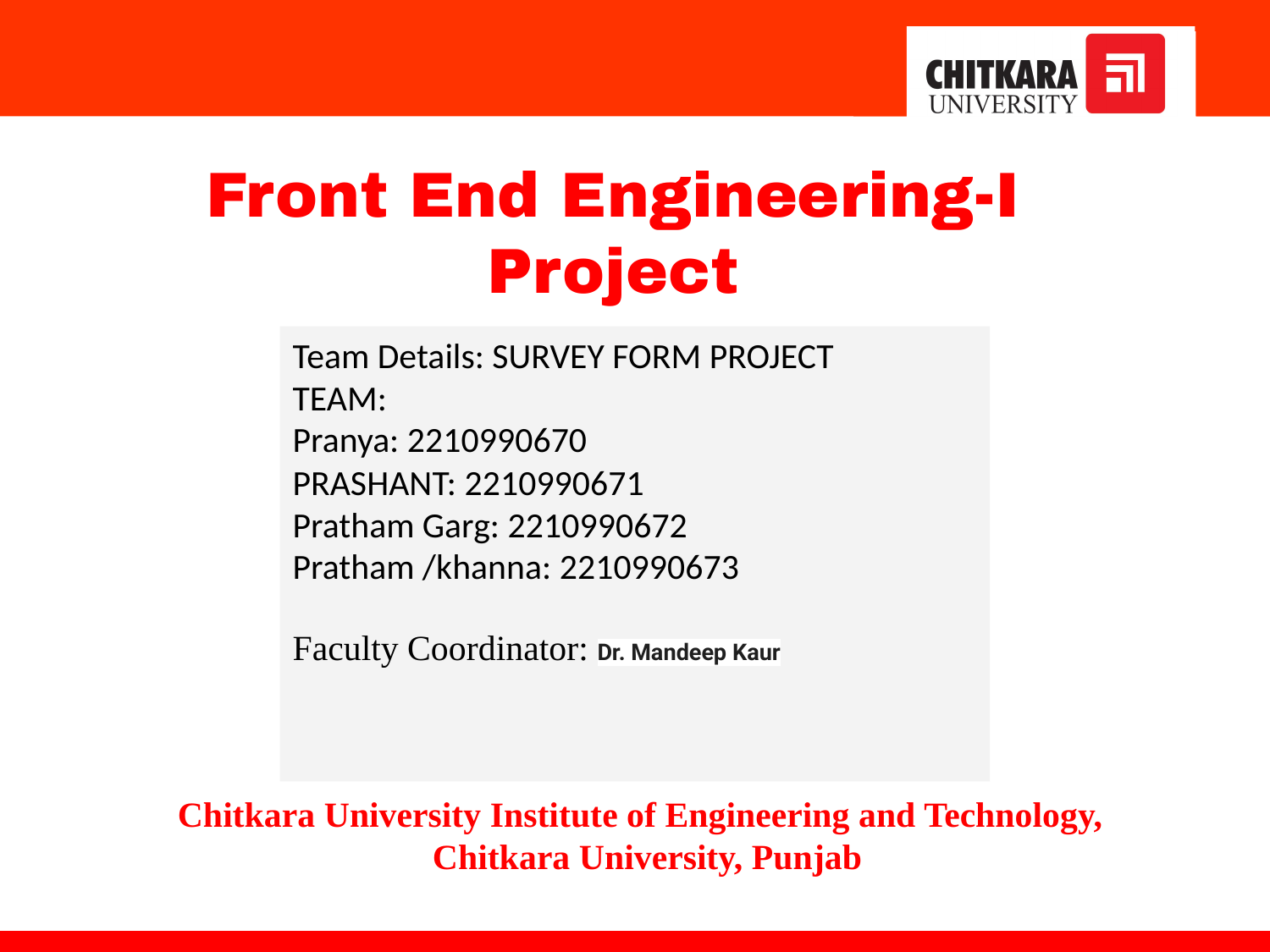

Front End Engineering-I Project
Team Details: SURVEY FORM PROJECT
TEAM:
Pranya: 2210990670
PRASHANT: 2210990671
Pratham Garg: 2210990672
Pratham /khanna: 2210990673

Faculty Coordinator: Dr. Mandeep Kaur

:

Chitkara University Institute of Engineering and Technology,
Chitkara University, Punjab